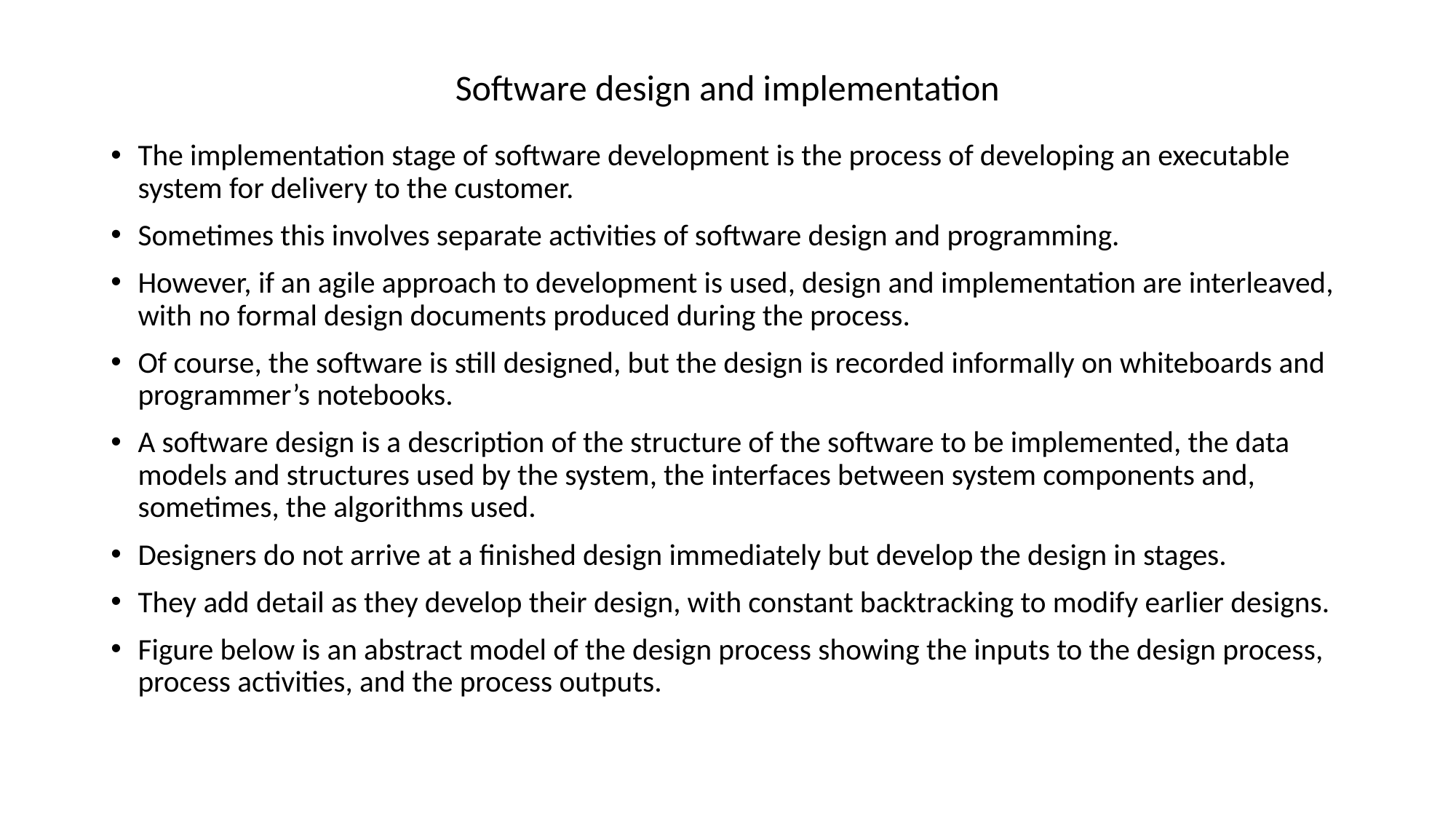

# Software design and implementation
The implementation stage of software development is the process of developing an executable system for delivery to the customer.
Sometimes this involves separate activities of software design and programming.
However, if an agile approach to development is used, design and implementation are interleaved, with no formal design documents produced during the process.
Of course, the software is still designed, but the design is recorded informally on whiteboards and programmer’s notebooks.
A software design is a description of the structure of the software to be implemented, the data models and structures used by the system, the interfaces between system components and, sometimes, the algorithms used.
Designers do not arrive at a finished design immediately but develop the design in stages.
They add detail as they develop their design, with constant backtracking to modify earlier designs.
Figure below is an abstract model of the design process showing the inputs to the design process, process activities, and the process outputs.